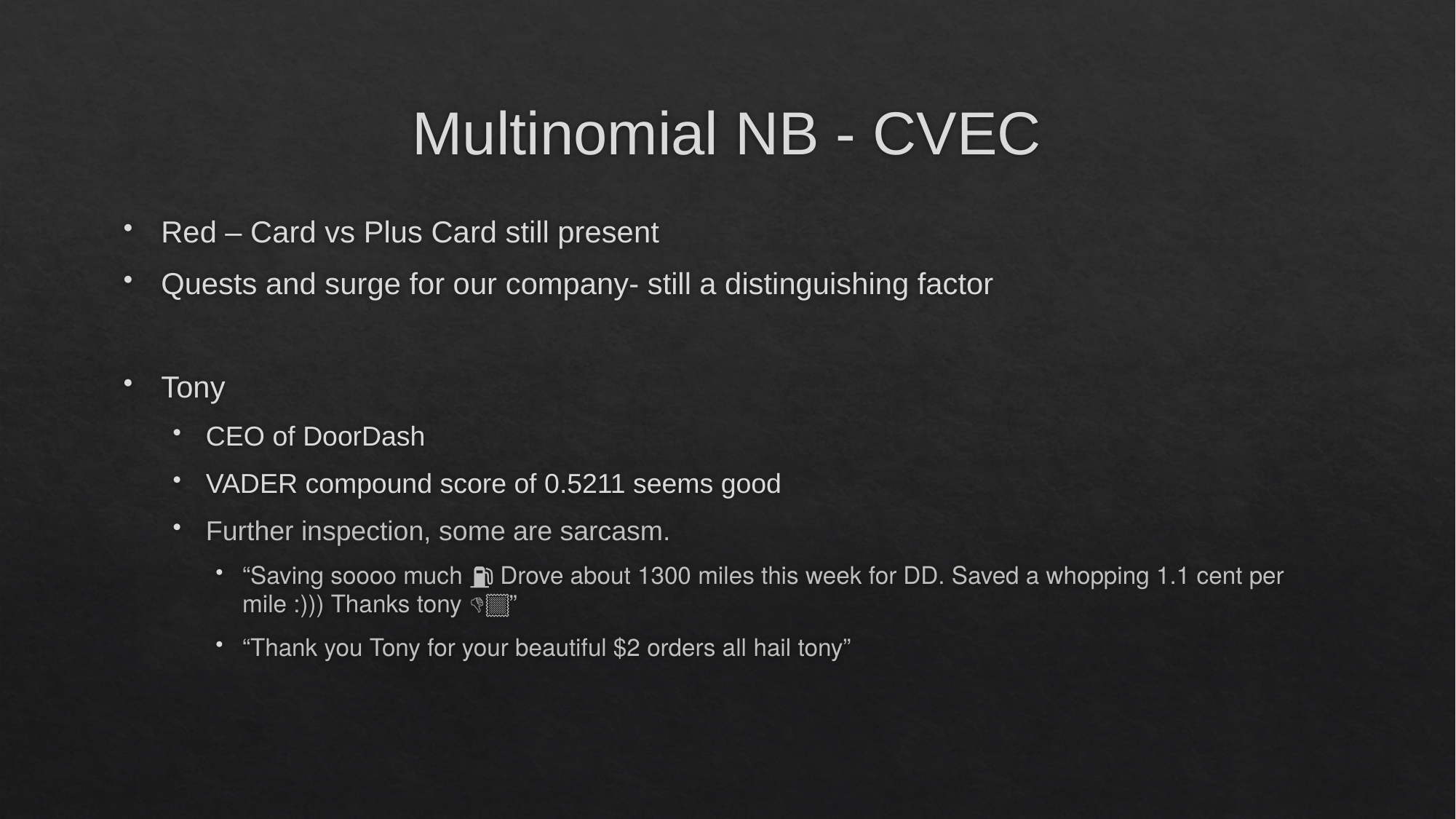

# Multinomial NB - CVEC
Red – Card vs Plus Card still present
Quests and surge for our company- still a distinguishing factor

Tony
CEO of DoorDash
VADER compound score of 0.5211 seems good
Further inspection, some are sarcasm.
“Saving soooo much ⛽️ Drove about 1300 miles this week for DD. Saved a whopping 1.1 cent per mile :))) Thanks tony 👎🏼”
“Thank you Tony for your beautiful $2 orders all hail tony”